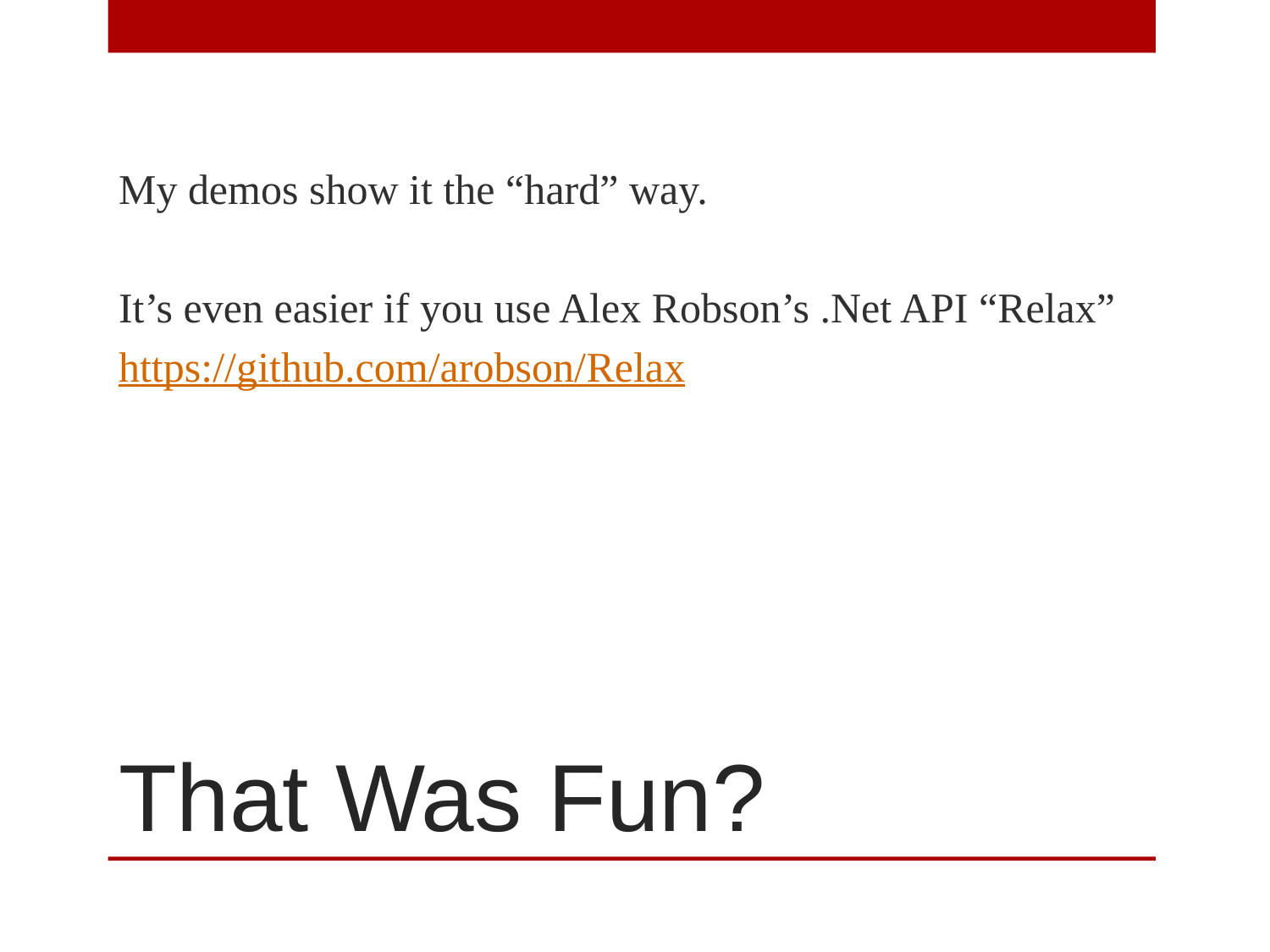

My demos show it the “hard” way.

It’s even easier if you use Alex Robson’s .Net API “Relax”
https://github.com/arobson/Relax

# That Was Fun?